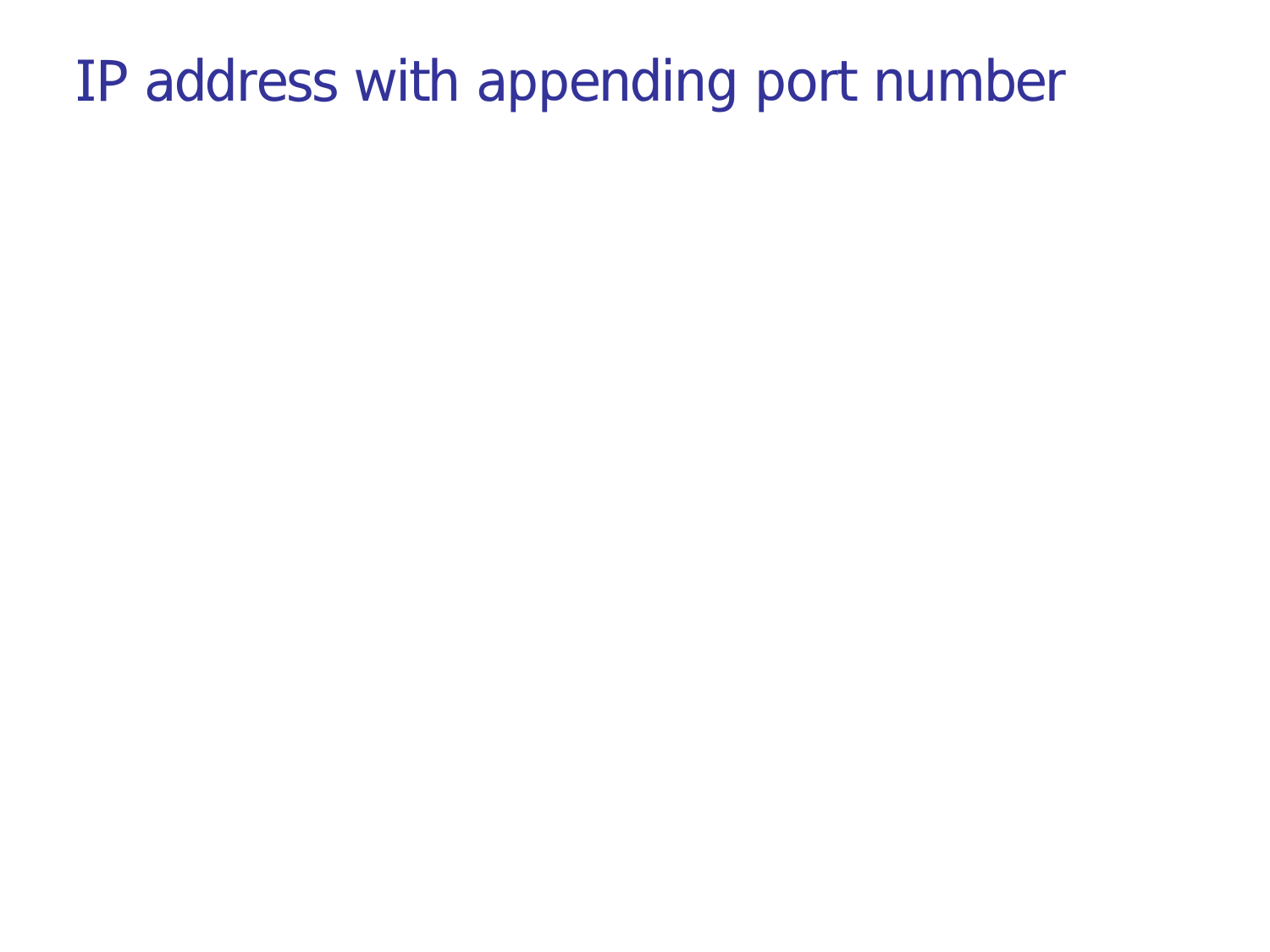

# IP address with appending port number
158.128.1.108:25
the for octet before colon is the IP address
The number of colon (25) is the port number